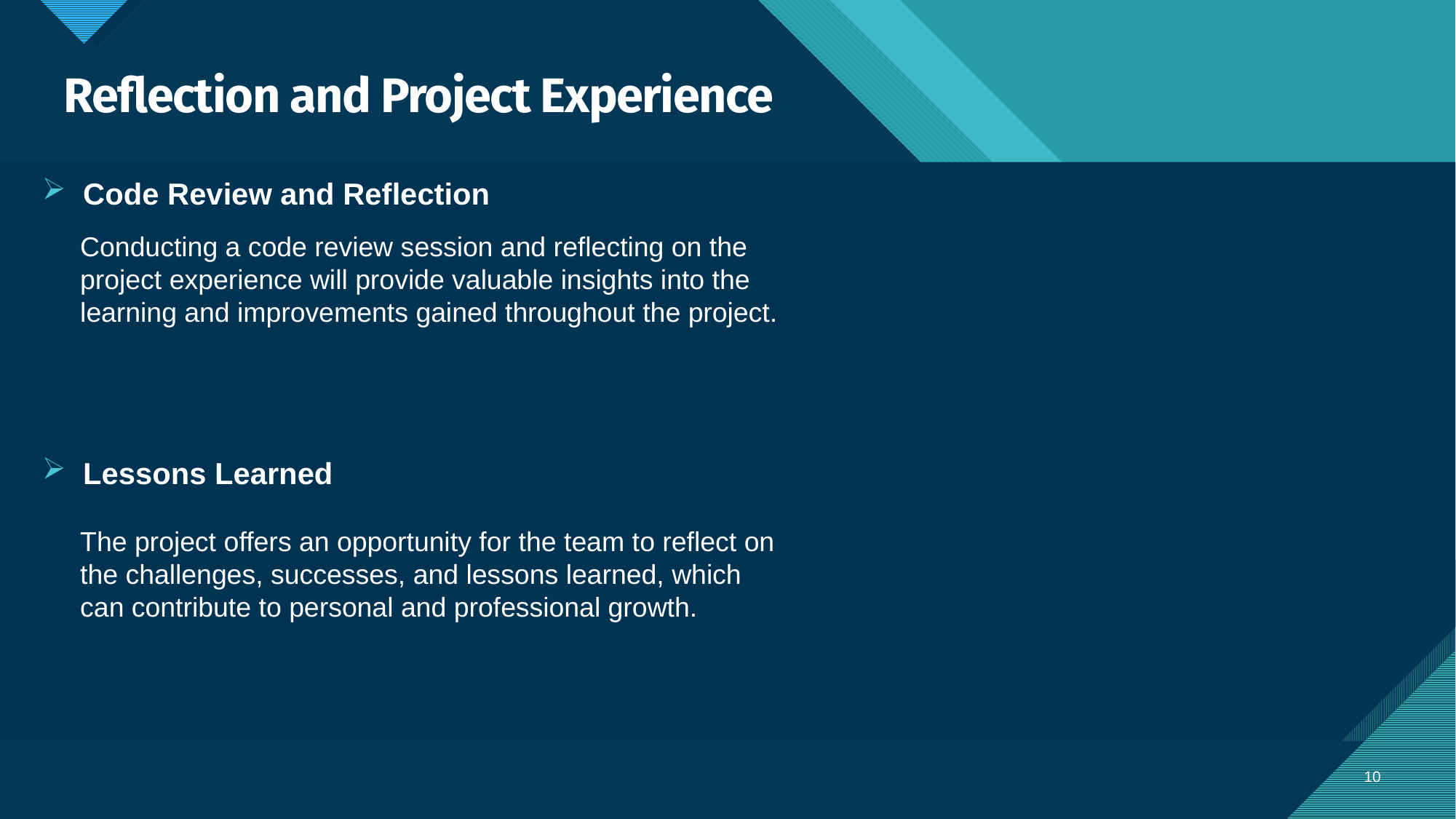

# Reflection and Project Experience
Code Review and Reflection
Conducting a code review session and reflecting on the project experience will provide valuable insights into the learning and improvements gained throughout the project.
Lessons Learned
The project offers an opportunity for the team to reflect on the challenges, successes, and lessons learned, which can contribute to personal and professional growth.
10